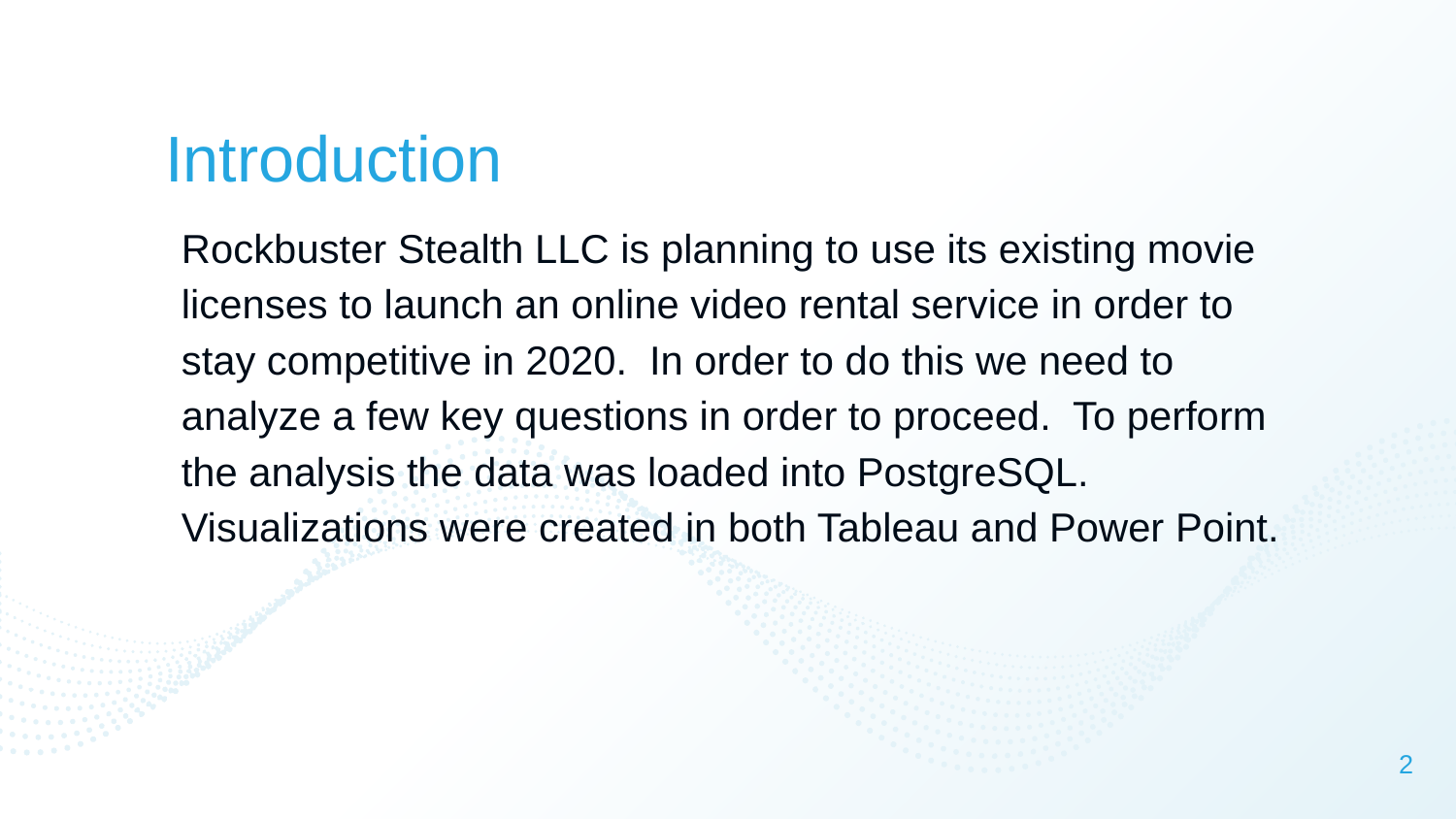

# Introduction
Rockbuster Stealth LLC is planning to use its existing movie licenses to launch an online video rental service in order to stay competitive in 2020.  In order to do this we need to analyze a few key questions in order to proceed.  To perform the analysis the data was loaded into PostgreSQL.  Visualizations were created in both Tableau and Power Point.
2